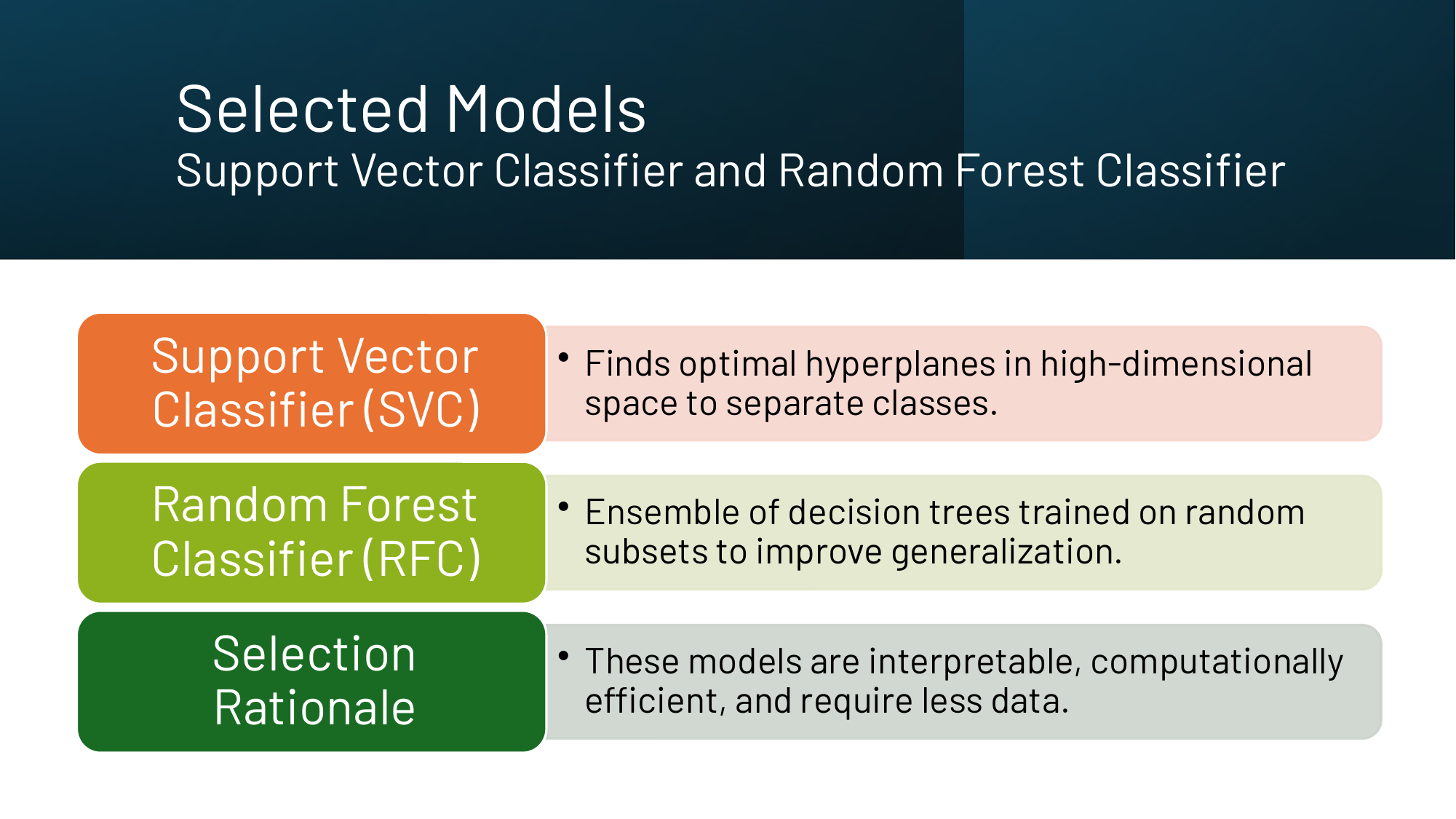

# Selected Models Support Vector Classifier and Random Forest Classifier
Finds optimal hyperplanes in high-dimensional space to separate classes.
Support Vector Classifier (SVC)
Ensemble of decision trees trained on random subsets to improve generalization.
Random Forest Classifier (RFC)
These models are interpretable, computationally efficient, and require less data.
Selection Rationale